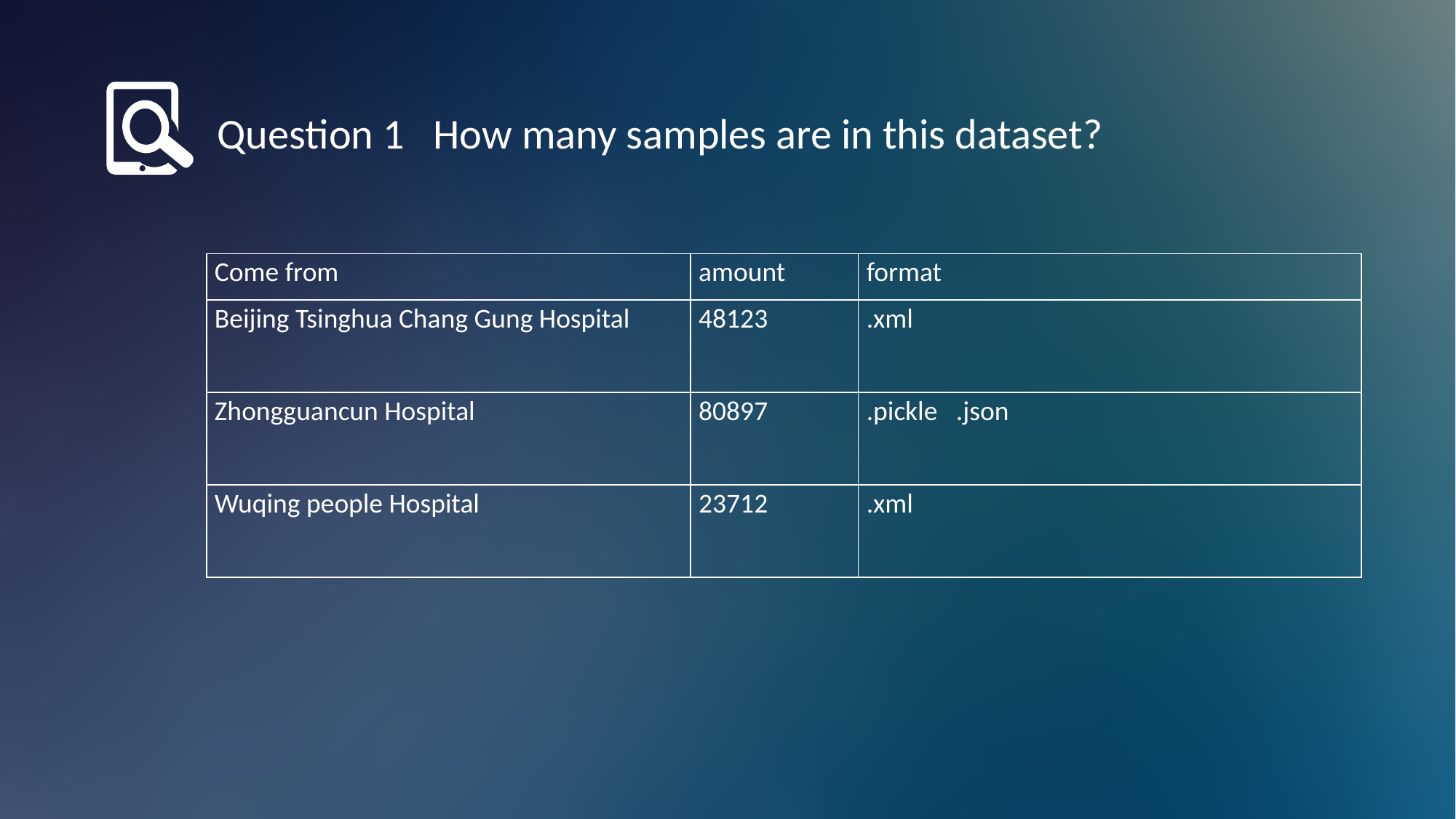

Question 1   How many samples are in this dataset?

| Come from | amount | format |
| --- | --- | --- |
| Beijing Tsinghua Chang Gung Hospital | 48123 | .xml |
| Zhongguancun Hospital | 80897 | .pickle .json |
| Wuqing people Hospital | 23712 | .xml |